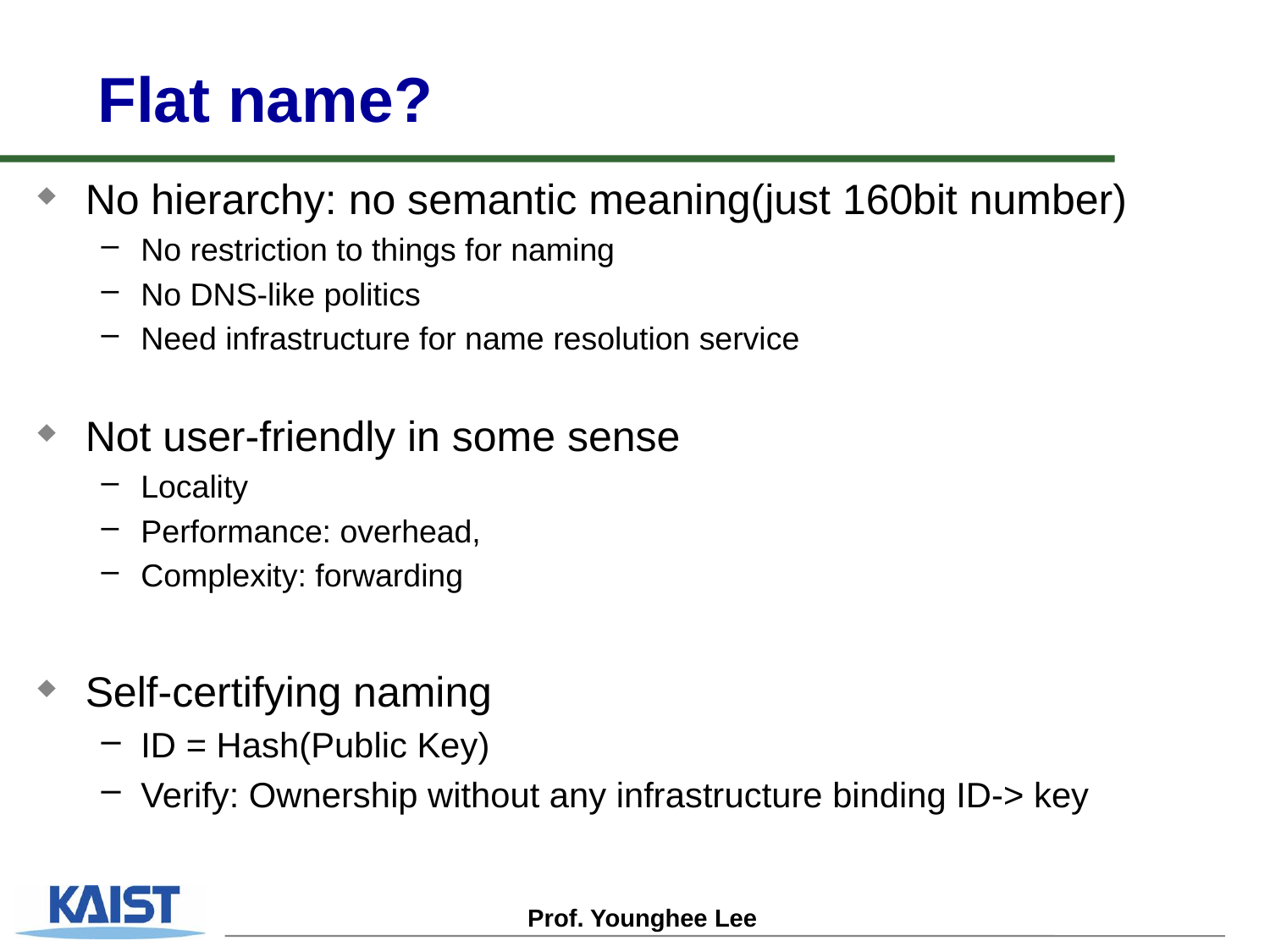

# Flat name?
No hierarchy: no semantic meaning(just 160bit number)
No restriction to things for naming
No DNS-like politics
Need infrastructure for name resolution service

Not user-friendly in some sense
Locality
Performance: overhead,
Complexity: forwarding

Self-certifying naming
ID = Hash(Public Key)
Verify: Ownership without any infrastructure binding ID-> key